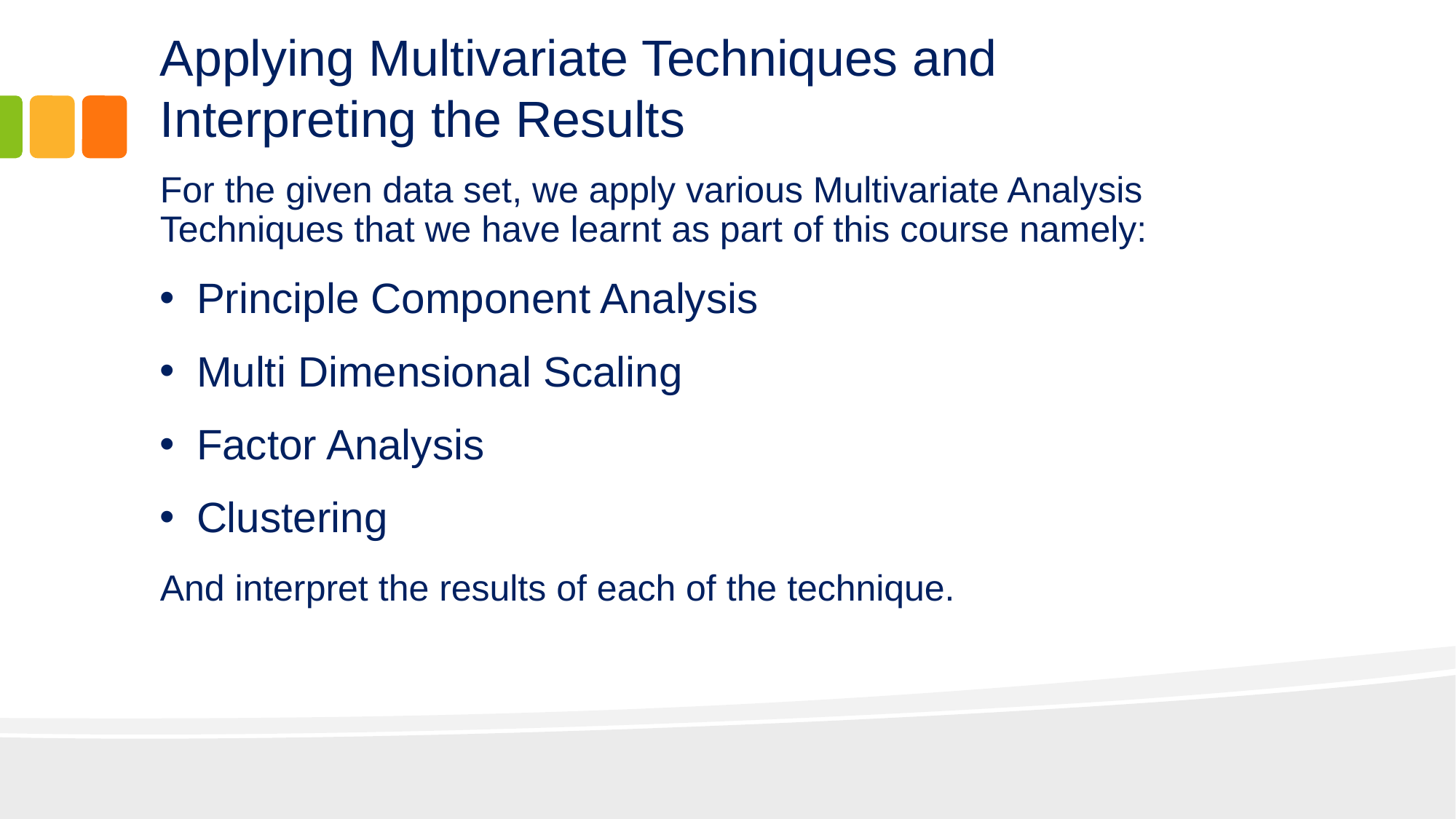

# Applying Multivariate Techniques and Interpreting the Results
For the given data set, we apply various Multivariate Analysis Techniques that we have learnt as part of this course namely:
Principle Component Analysis
Multi Dimensional Scaling
Factor Analysis
Clustering
And interpret the results of each of the technique.